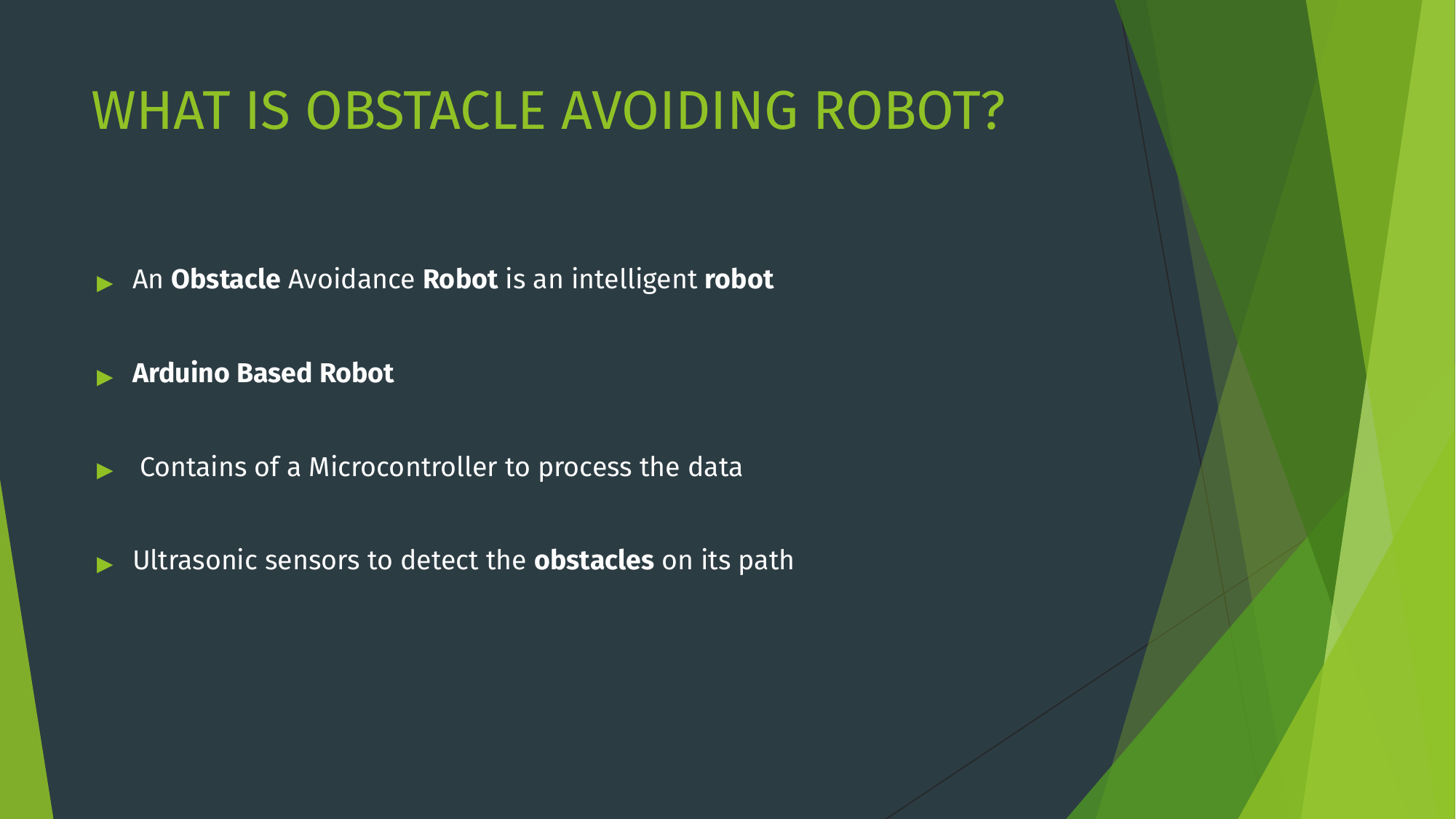

WHAT IS OBSTACLE AVOIDING ROBOT?
An Obstacle Avoidance Robot is an intelligent robot

Arduino Based Robot

 Contains of a Microcontroller to process the data

Ultrasonic sensors to detect the obstacles on its path